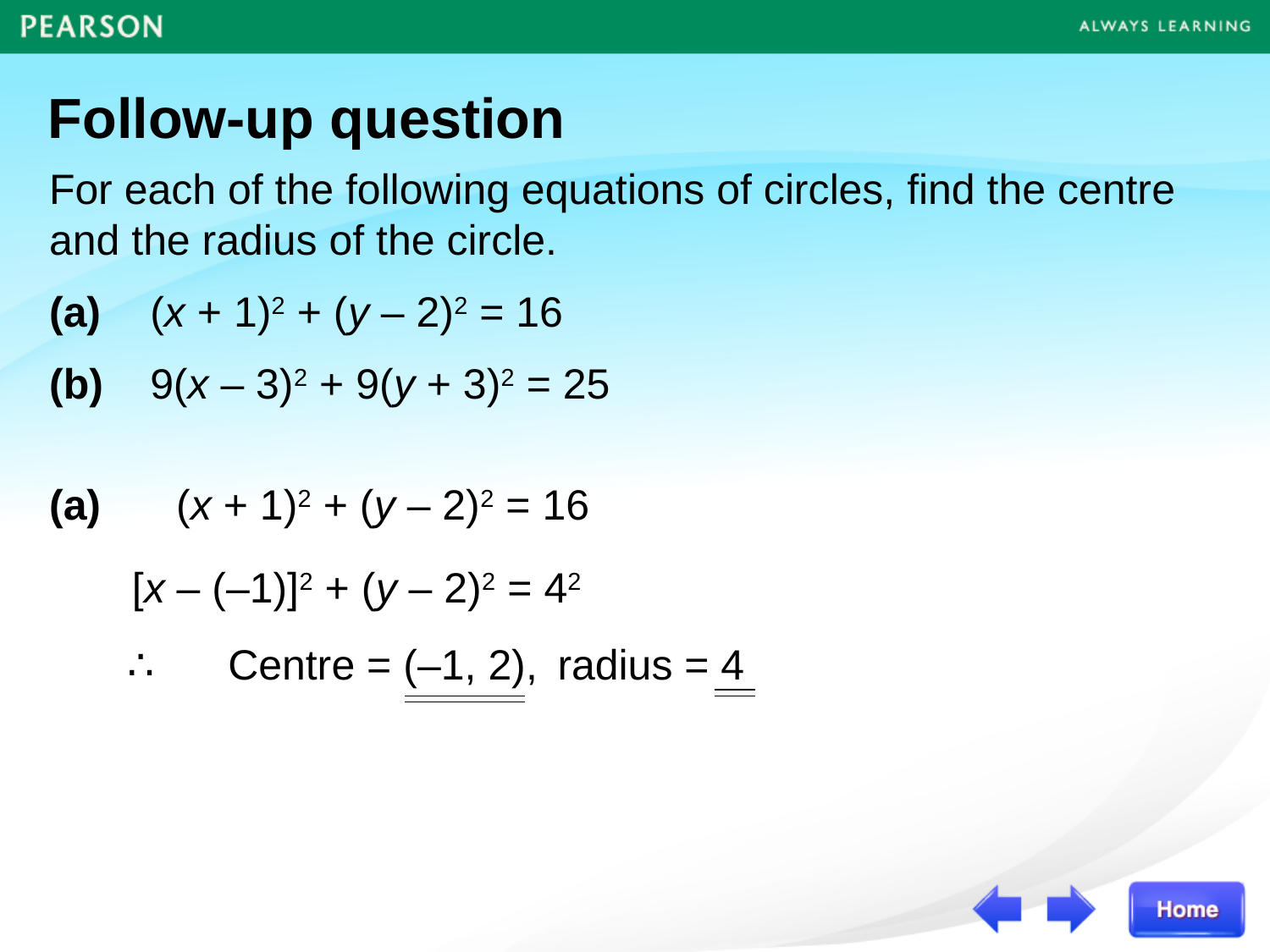

Follow-up question
For each of the following equations of circles, find the centre and the radius of the circle.
(a)	(x + 1)2 + (y – 2)2 = 16
(b)	9(x – 3)2 + 9(y + 3)2 = 25
(a)		(x + 1)2 + (y – 2)2 = 16
[x – (–1)]2 + (y – 2)2 = 42
∴	Centre = (–1, 2),
radius = 4